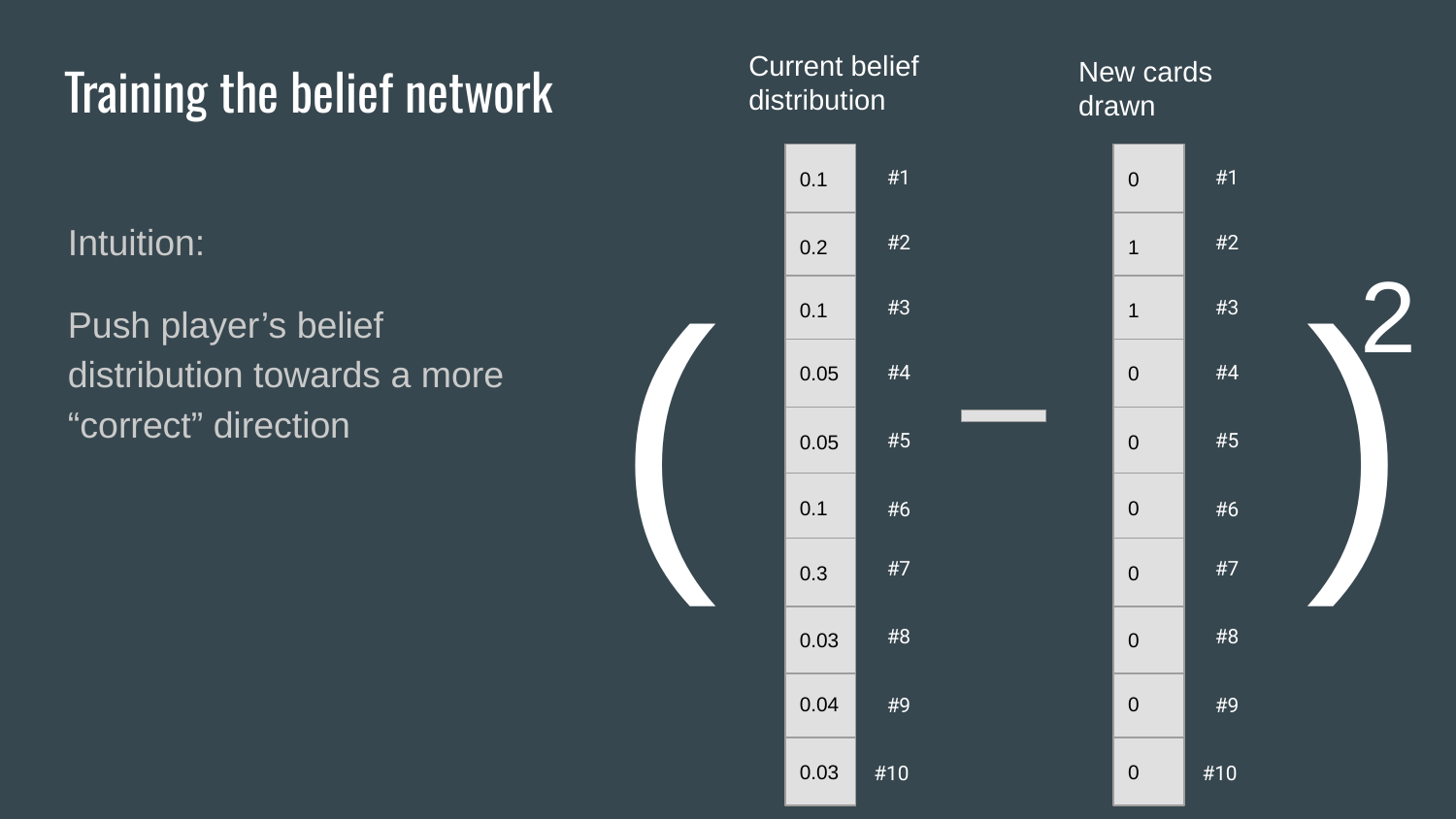

Current belief distribution
New cards drawn
# Training the belief network
0.1
#1
0.2
#2
0.1
#3
0.05
#4
0.05
#5
0.1
#6
0.3
#7
0.03
#8
0.04
#9
0.03
#10
0
#1
1
#2
1
#3
0
#4
0
#5
0
#6
0
#7
0
#8
0
#9
0
#10
Intuition:
Push player’s belief distribution towards a more “correct” direction
(       )
2